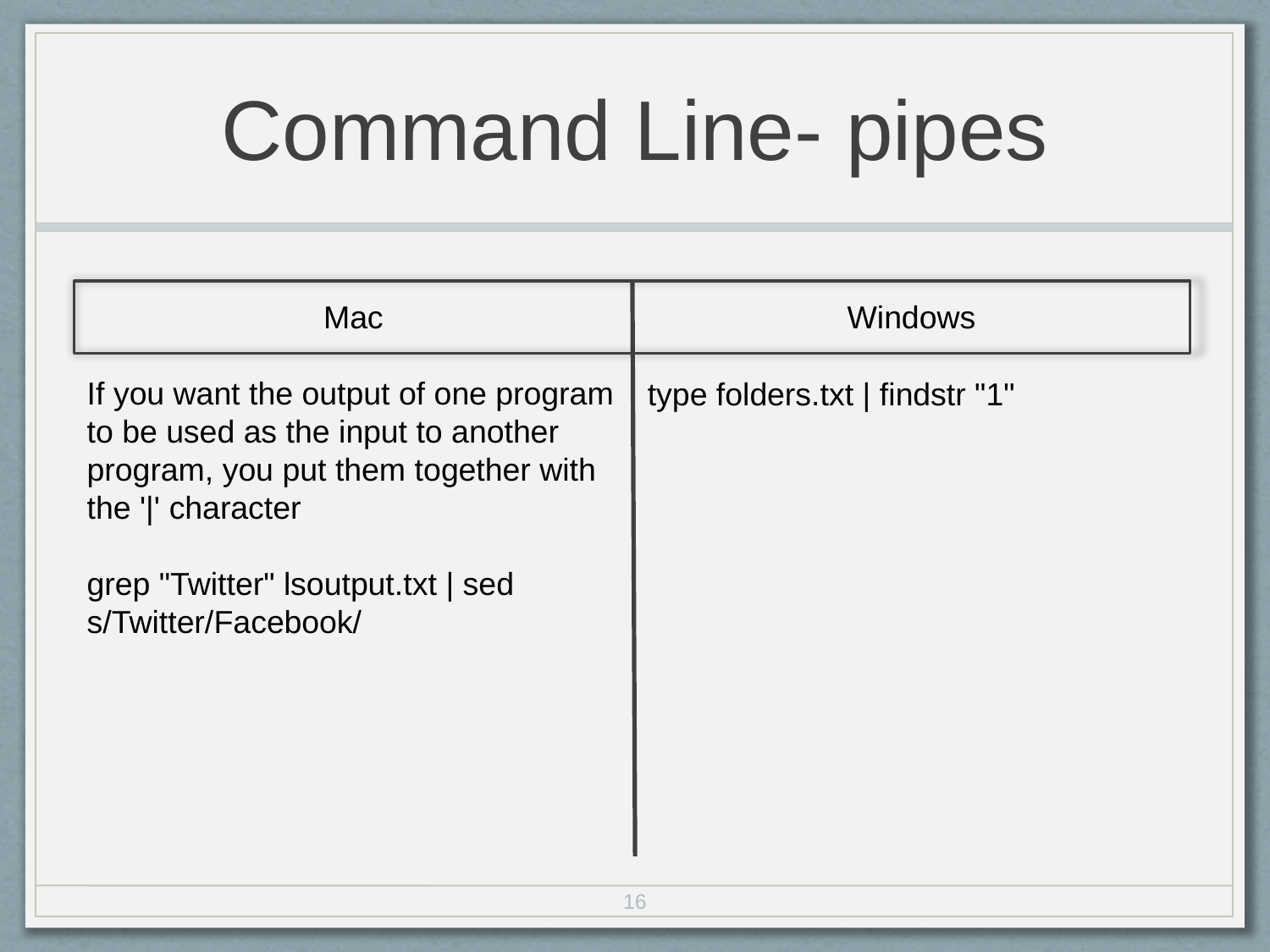

# Command Line- pipes

Mac
Windows
If you want the output of one program to be used as the input to another program, you put them together with the '|' character

grep "Twitter" lsoutput.txt | sed s/Twitter/Facebook/
type folders.txt | findstr "1"
16